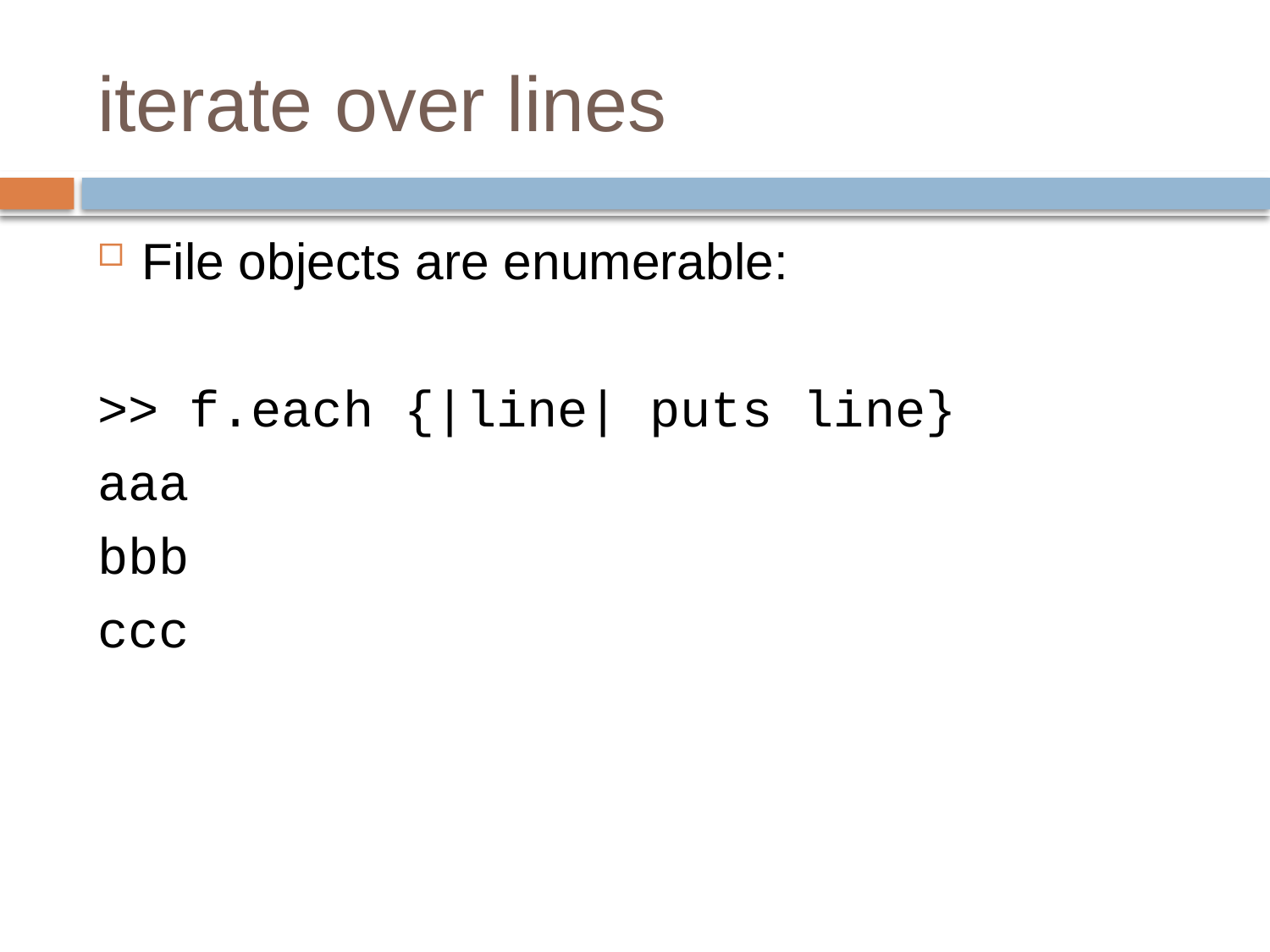

# iterate over lines
File objects are enumerable:

>> f.each {|line| puts line}
aaa
bbb
ccc